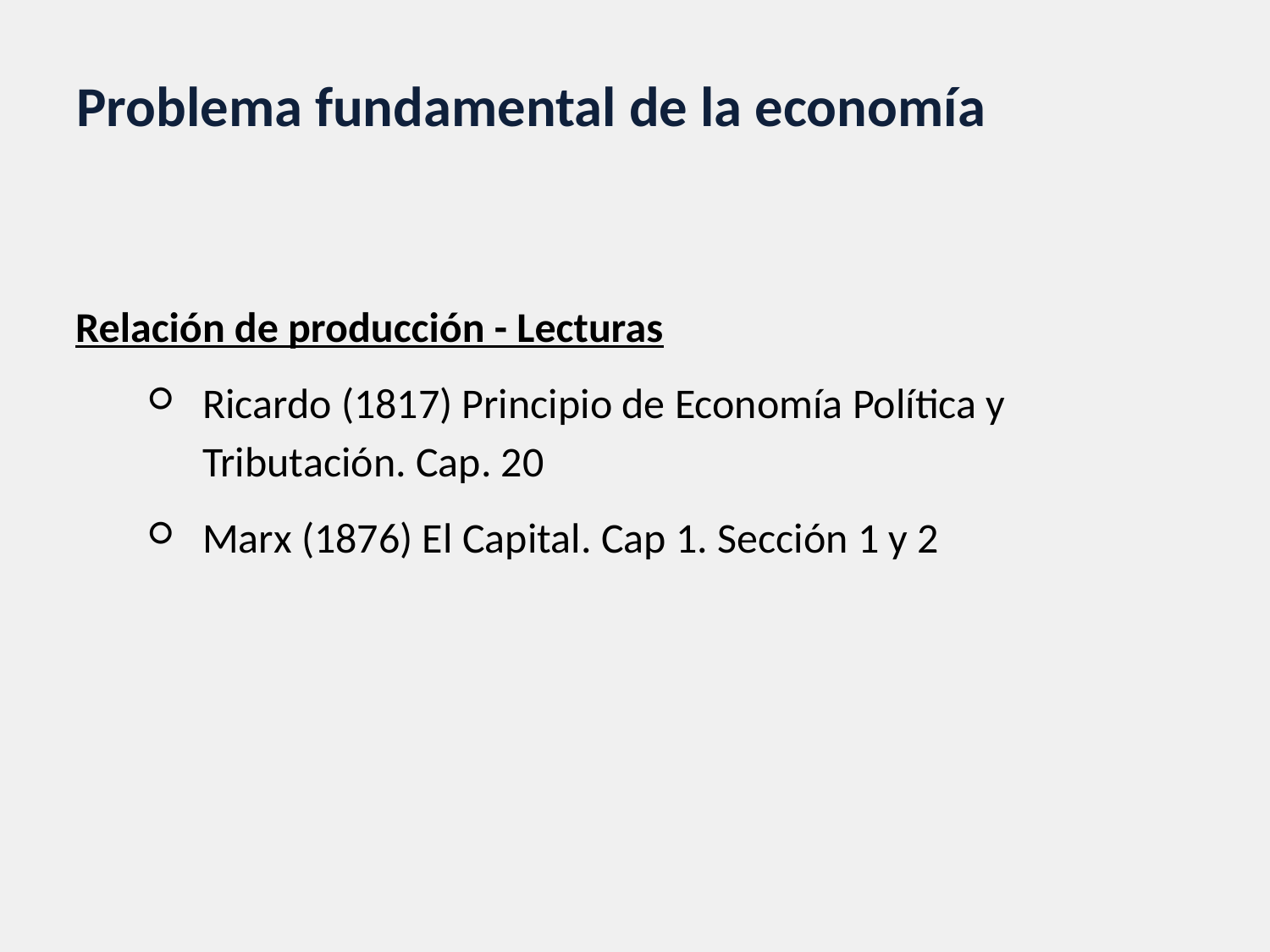

Problema fundamental de la economía
Relación de producción - Lecturas
Ricardo (1817) Principio de Economía Política y Tributación. Cap. 20
Marx (1876) El Capital. Cap 1. Sección 1 y 2